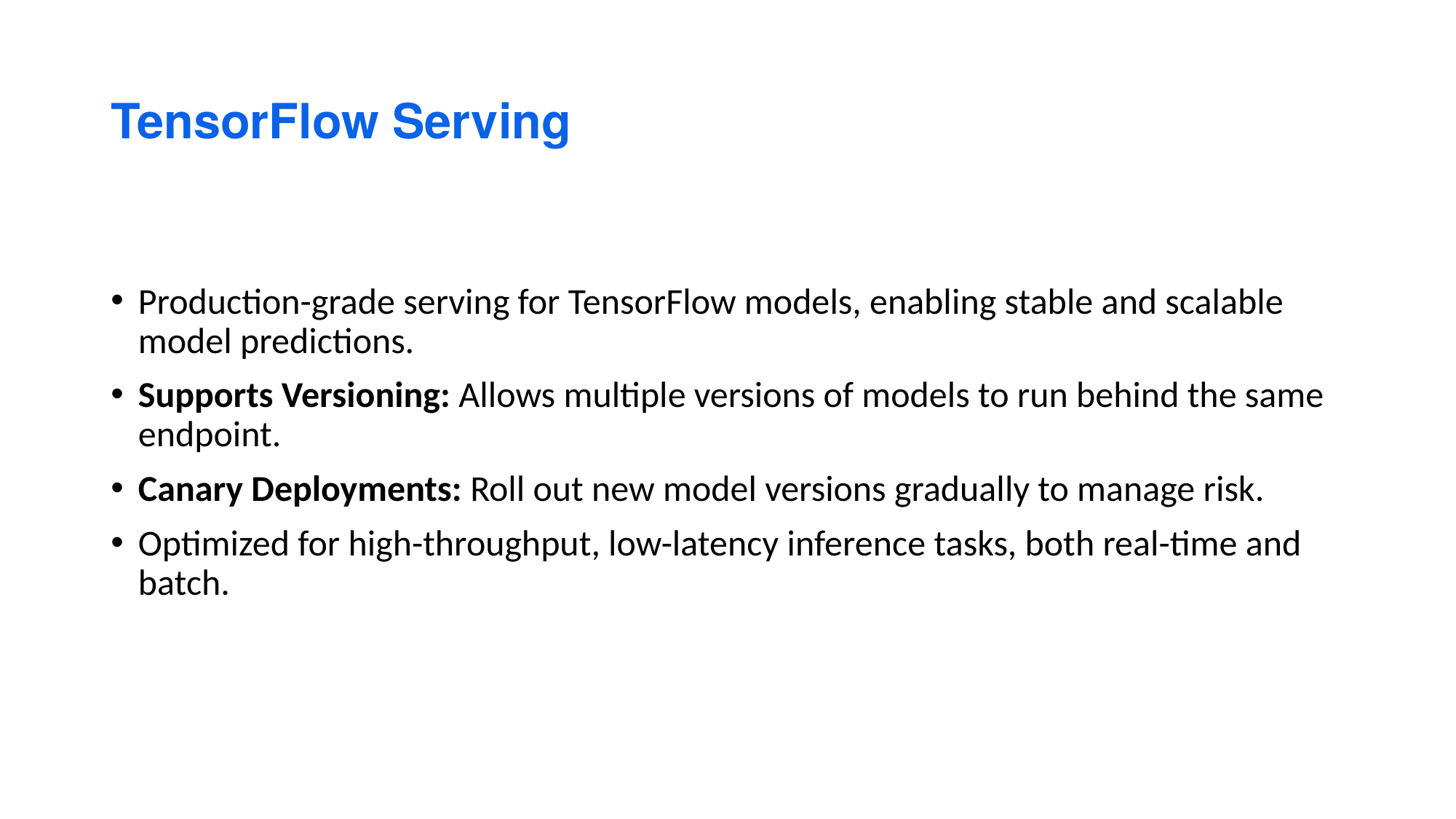

# TensorFlow Serving

Production-grade serving for TensorFlow models, enabling stable and scalable model predictions.
Supports Versioning: Allows multiple versions of models to run behind the same endpoint.
Canary Deployments: Roll out new model versions gradually to manage risk.
Optimized for high-throughput, low-latency inference tasks, both real-time and batch.